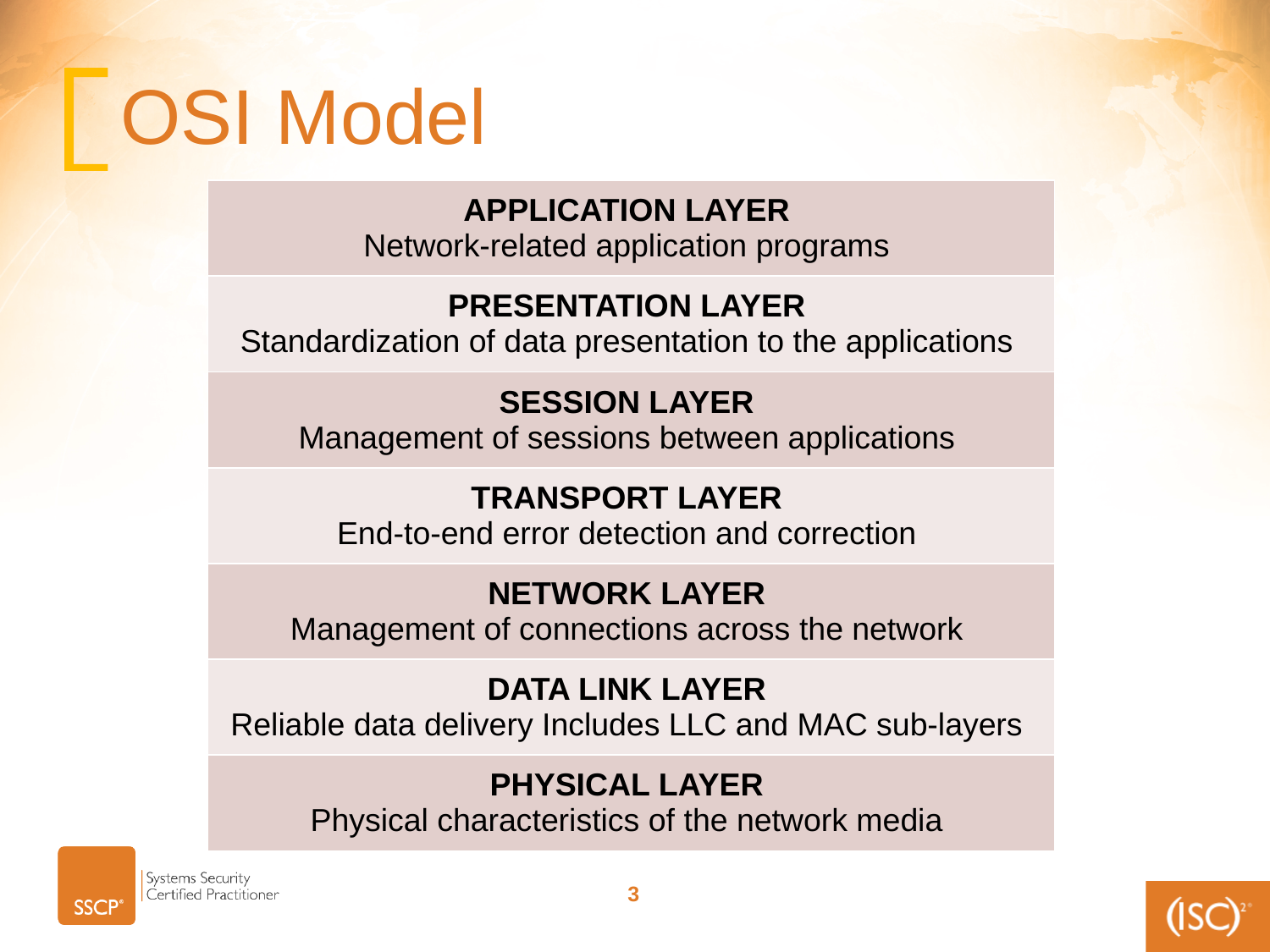

# OSI Model
| APPLICATION LAYER Network-related application programs |
| --- |
| PRESENTATION LAYER Standardization of data presentation to the applications |
| SESSION LAYER Management of sessions between applications |
| TRANSPORT LAYER End-to-end error detection and correction |
| NETWORK LAYER Management of connections across the network |
| DATA LINK LAYER Reliable data delivery Includes LLC and MAC sub-layers |
| PHYSICAL LAYER Physical characteristics of the network media |